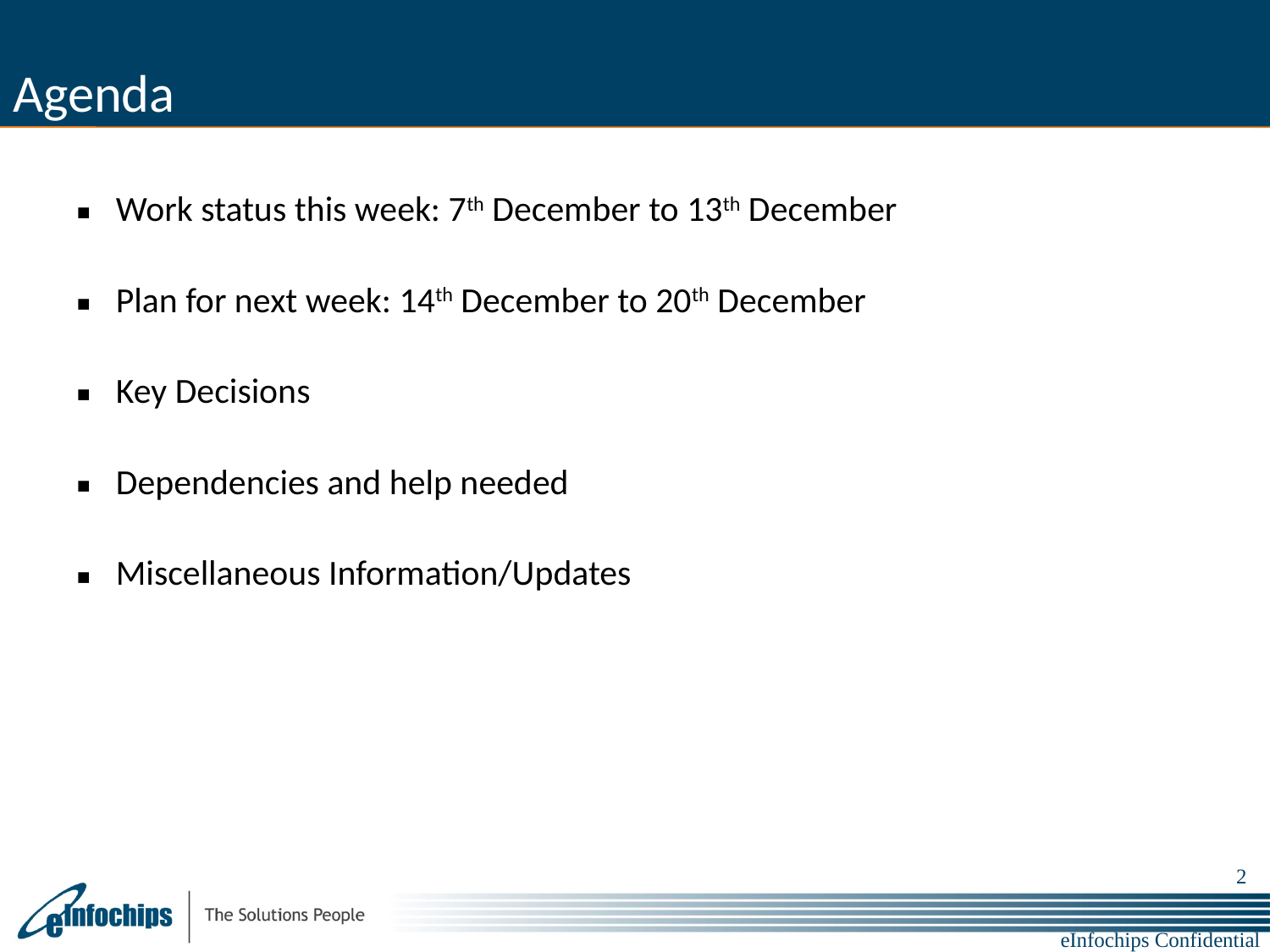

# Agenda
Work status this week: 7th December to 13th December
Plan for next week: 14th December to 20th December
Key Decisions
Dependencies and help needed
Miscellaneous Information/Updates